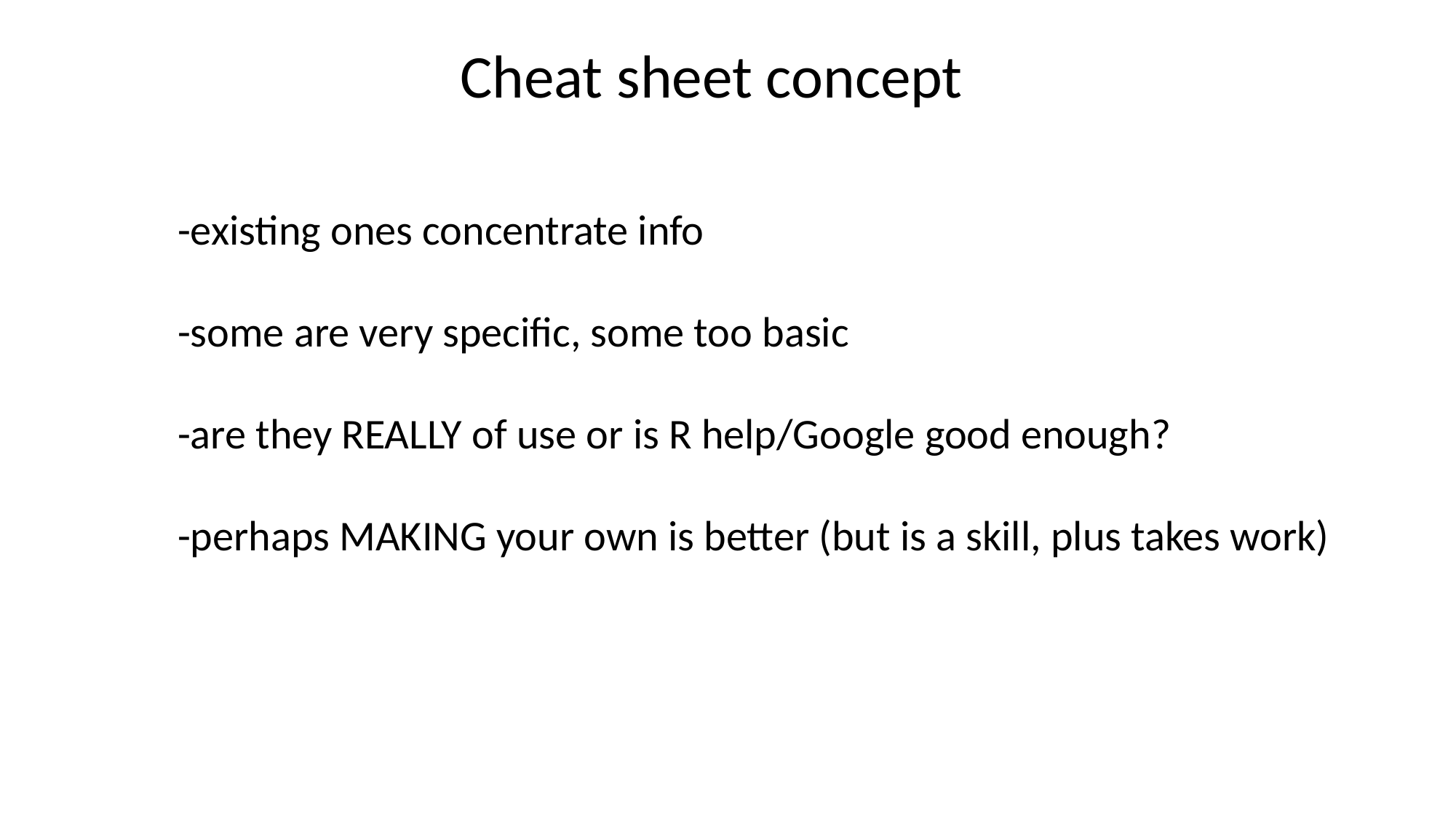

Cheat sheet concept
-existing ones concentrate info

-some are very specific, some too basic

-are they REALLY of use or is R help/Google good enough?

-perhaps MAKING your own is better (but is a skill, plus takes work)